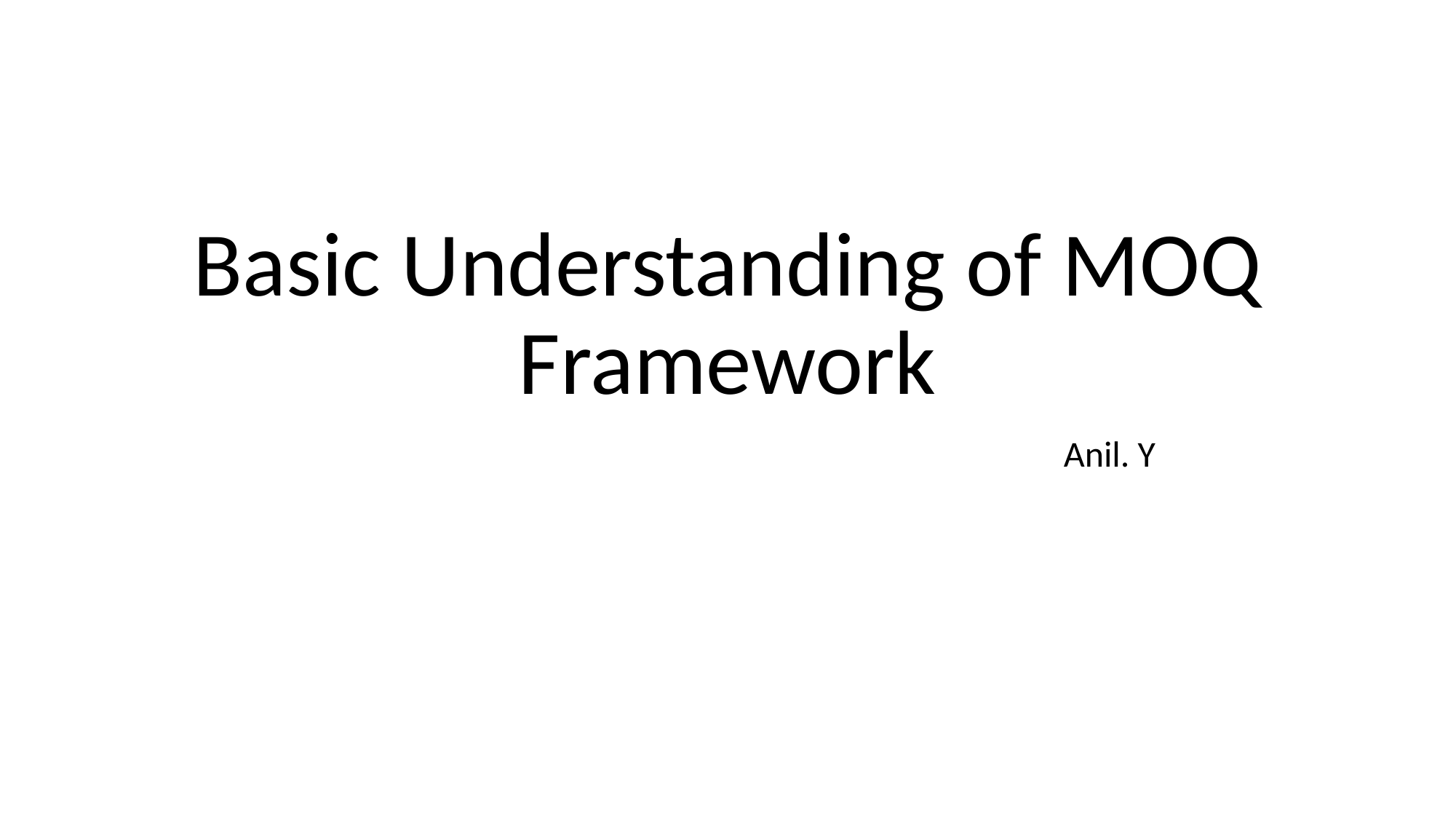

# Basic Understanding of MOQ Framework
							Anil. Y